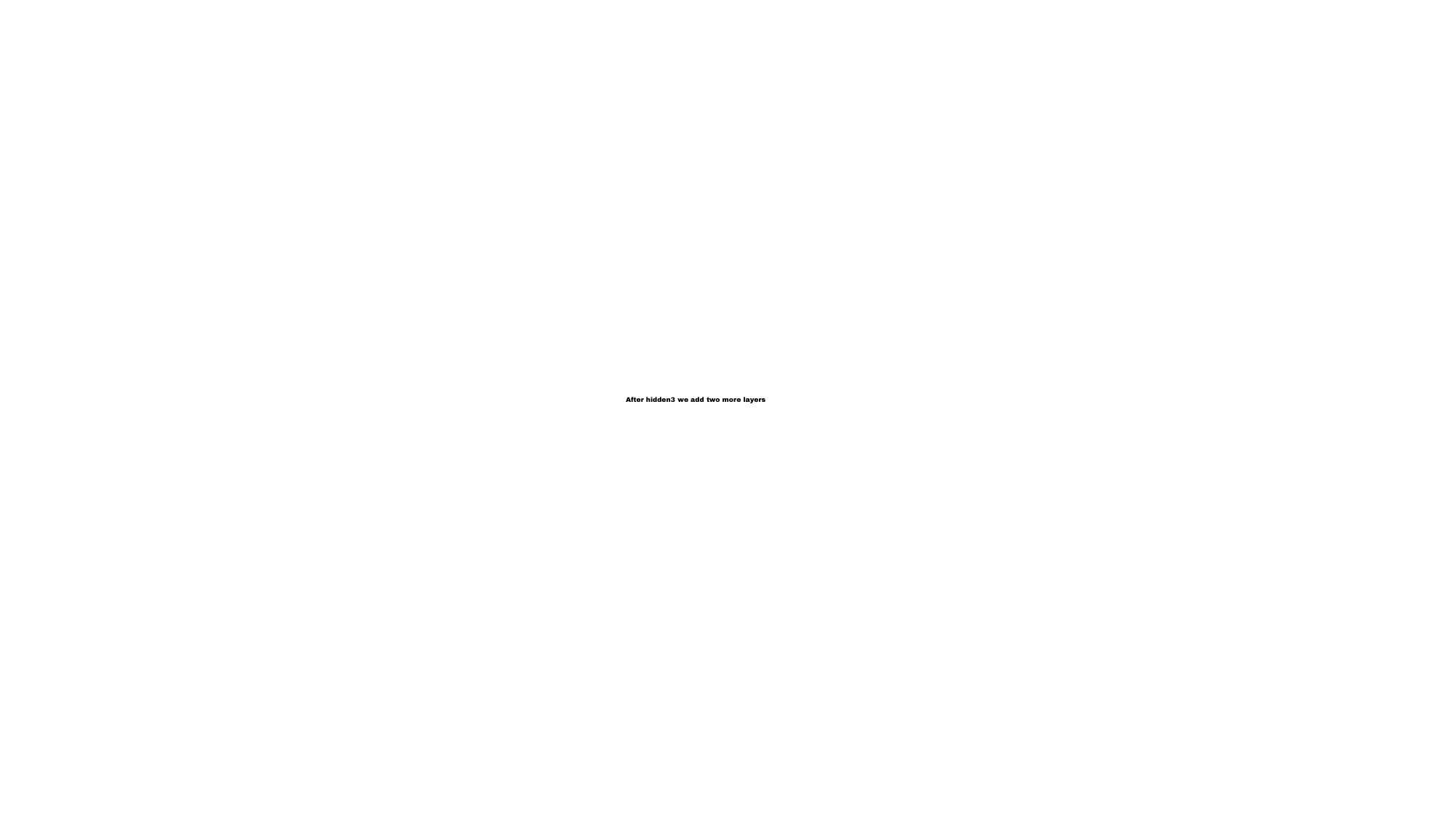

# After hidden3 we add two more layers